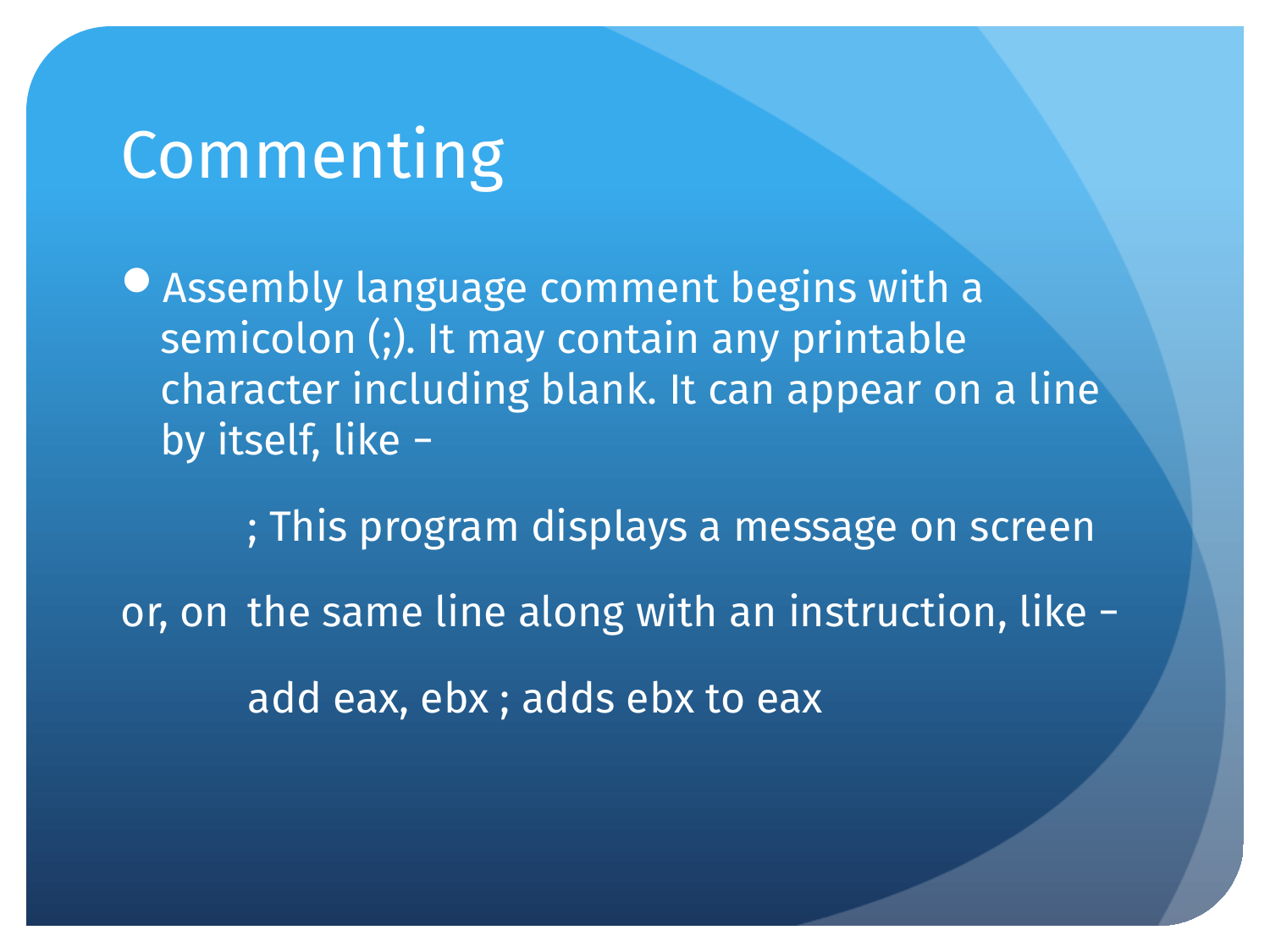

# Commenting
Assembly language comment begins with a semicolon (;). It may contain any printable character including blank. It can appear on a line by itself, like −
	; This program displays a message on screen
or, on 	the same line along with an instruction, like −
	add eax, ebx ; adds ebx to eax